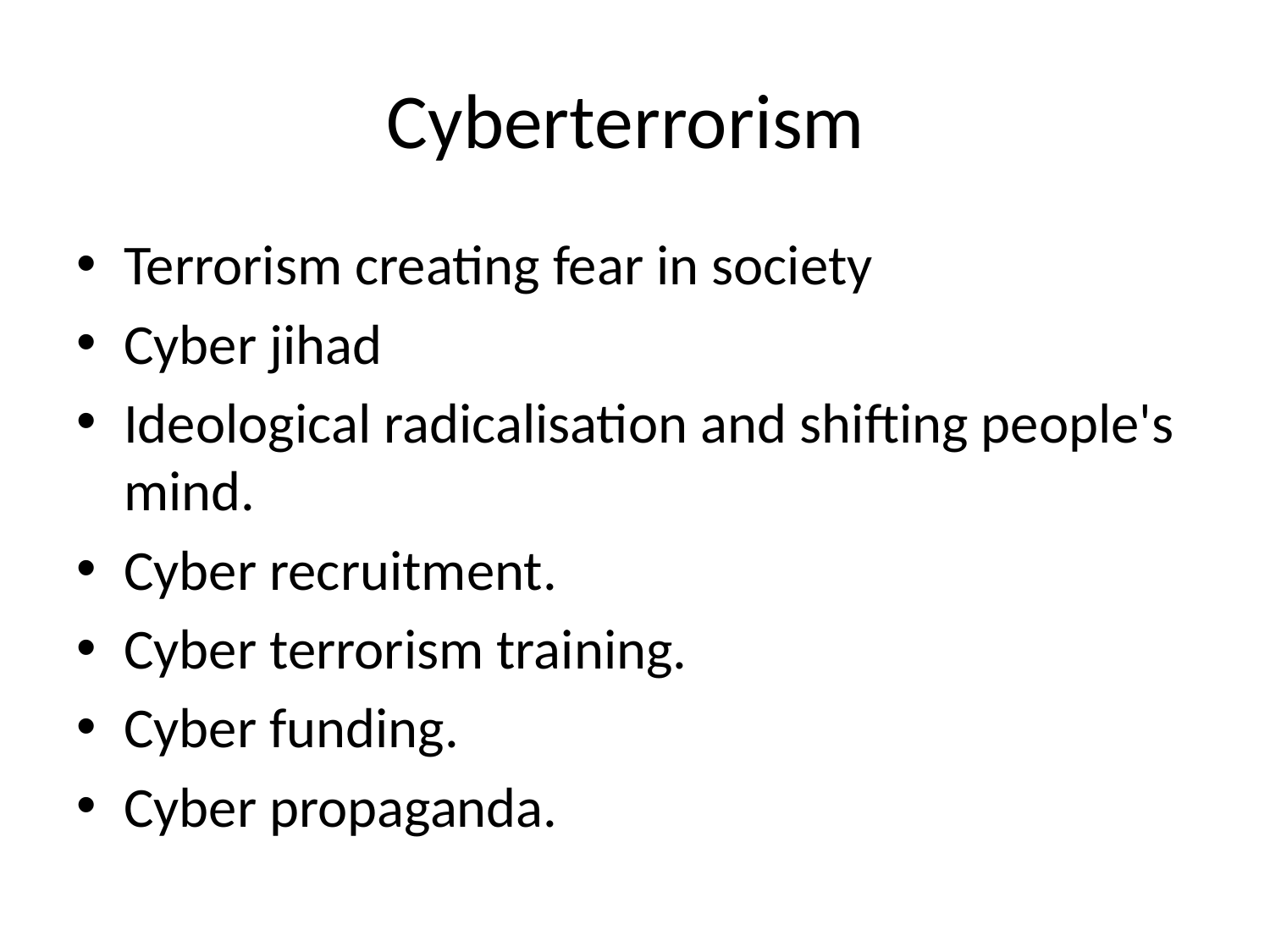

# Cyberterrorism
Terrorism creating fear in society
Cyber jihad
Ideological radicalisation and shifting people's mind.
Cyber recruitment.
Cyber terrorism training.
Cyber funding.
Cyber propaganda.